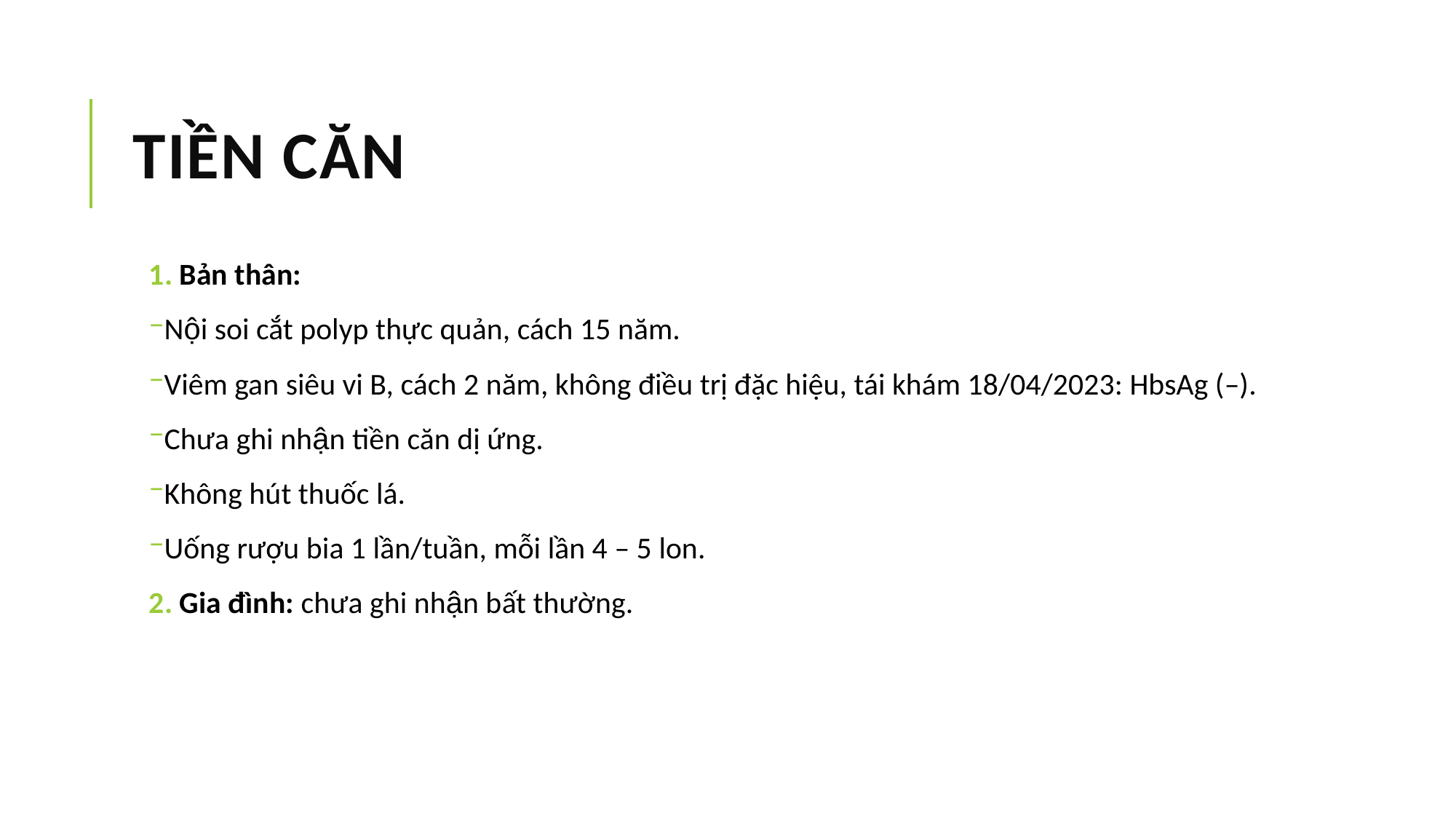

# TIỀN CĂN
 Bản thân:
Nội soi cắt polyp thực quản, cách 15 năm.
Viêm gan siêu vi B, cách 2 năm, không điều trị đặc hiệu, tái khám 18/04/2023: HbsAg (–).
Chưa ghi nhận tiền căn dị ứng.
Không hút thuốc lá.
Uống rượu bia 1 lần/tuần, mỗi lần 4 – 5 lon.
 Gia đình: chưa ghi nhận bất thường.